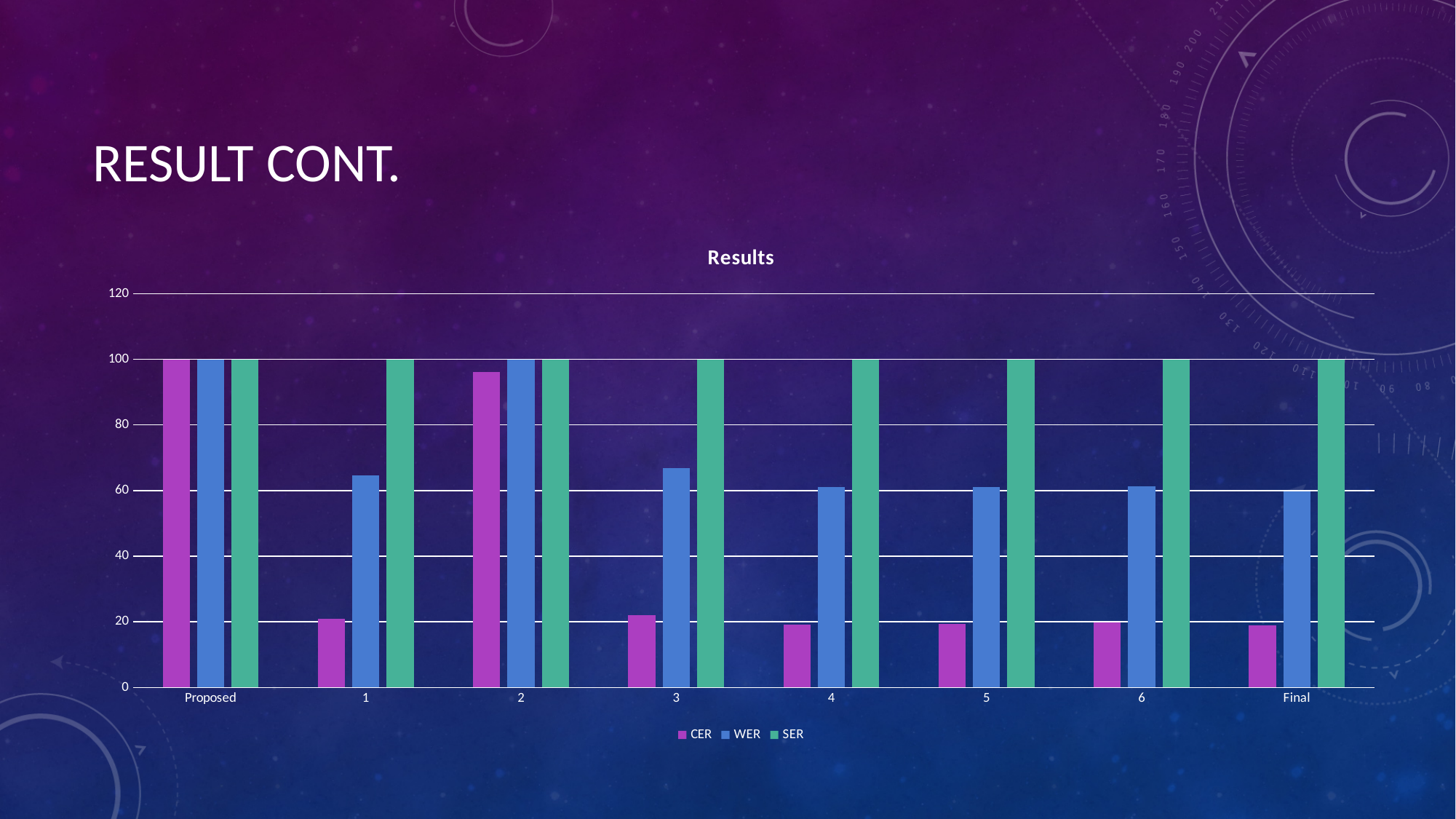

# Result cont.

### Chart: Results

| Category | CER | WER | SER |
|---|---|---|---|
| Proposed | 100.0 | 100.0 | 100.0 |
| 1 | 20.96 | 64.74 | 99.89 |
| 2 | 96.07 | 99.91 | 100.0 |
| 3 | 21.93 | 66.96 | 100.0 |
| 4 | 19.04 | 61.14 | 100.0 |
| 5 | 19.4 | 61.09 | 100.0 |
| 6 | 19.71 | 61.33 | 99.89 |
| Final | 18.93 | 59.81 | 100.0 |